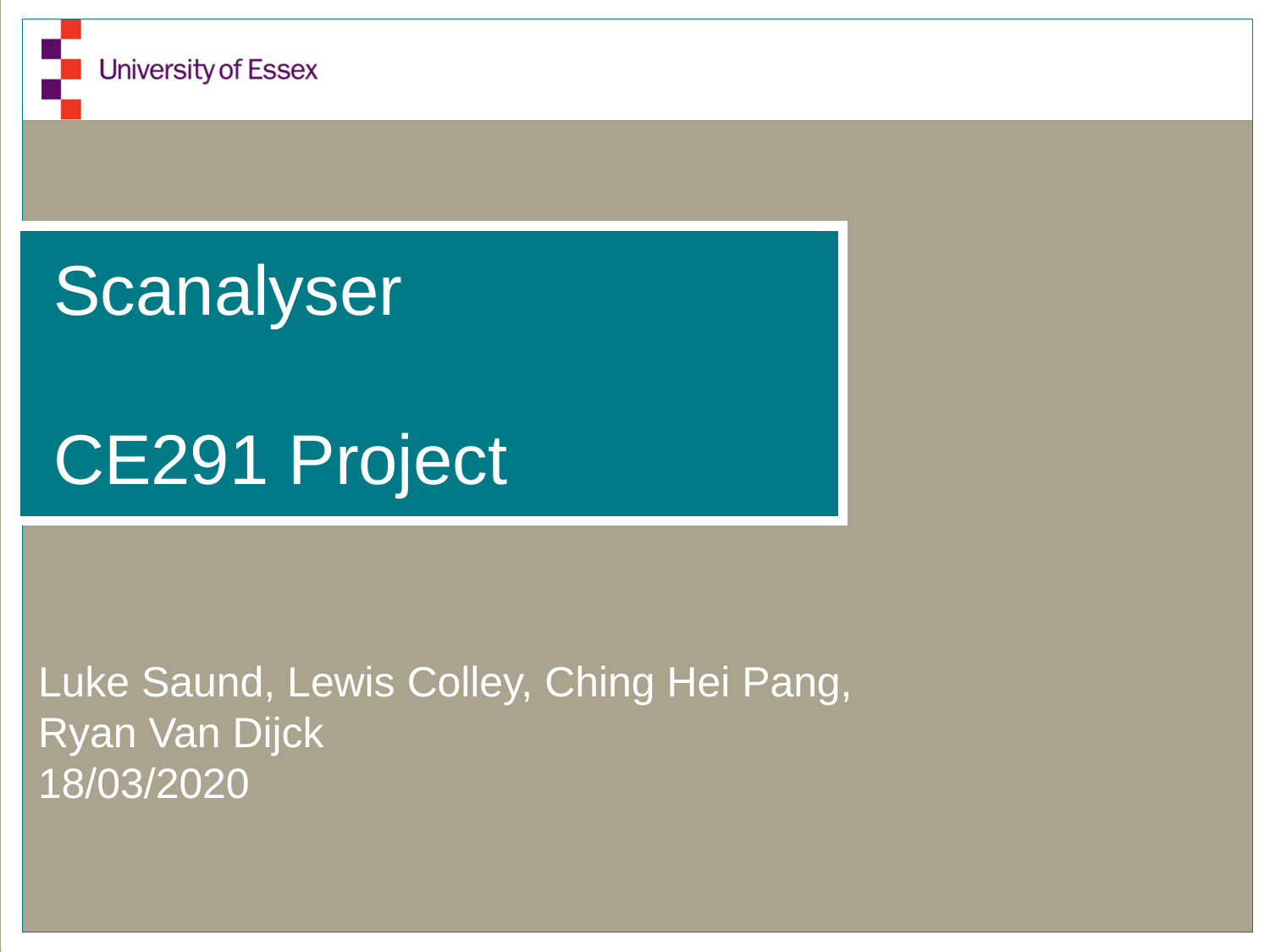

# Scanalyser CE291 Project
Luke Saund, Lewis Colley, Ching Hei Pang, Ryan Van Dijck
18/03/2020